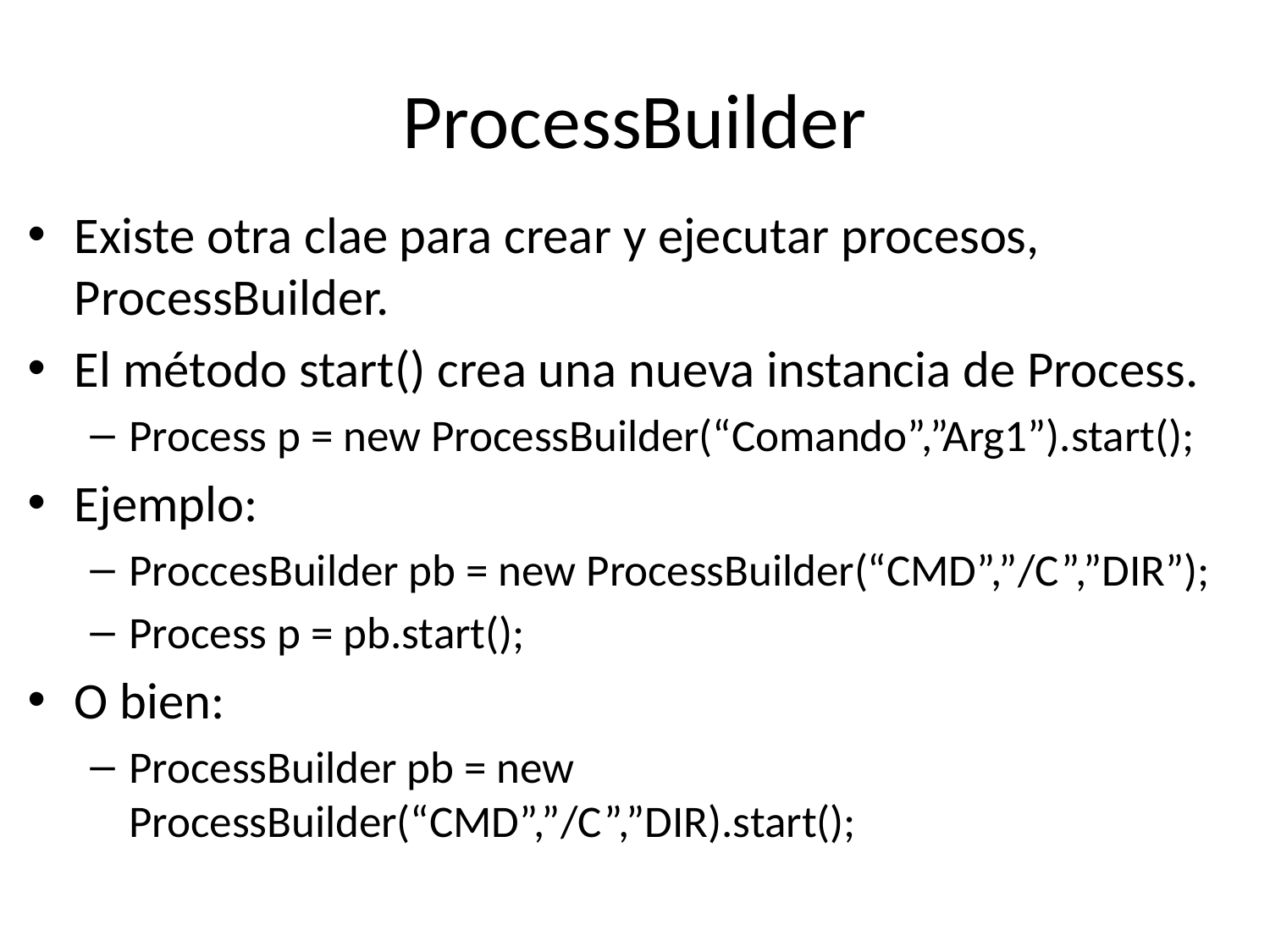

# ProcessBuilder
Existe otra clae para crear y ejecutar procesos, ProcessBuilder.
El método start() crea una nueva instancia de Process.
Process p = new ProcessBuilder(“Comando”,”Arg1”).start();
Ejemplo:
ProccesBuilder pb = new ProcessBuilder(“CMD”,”/C”,”DIR”);
Process p = pb.start();
O bien:
ProcessBuilder pb = new ProcessBuilder(“CMD”,”/C”,”DIR).start();